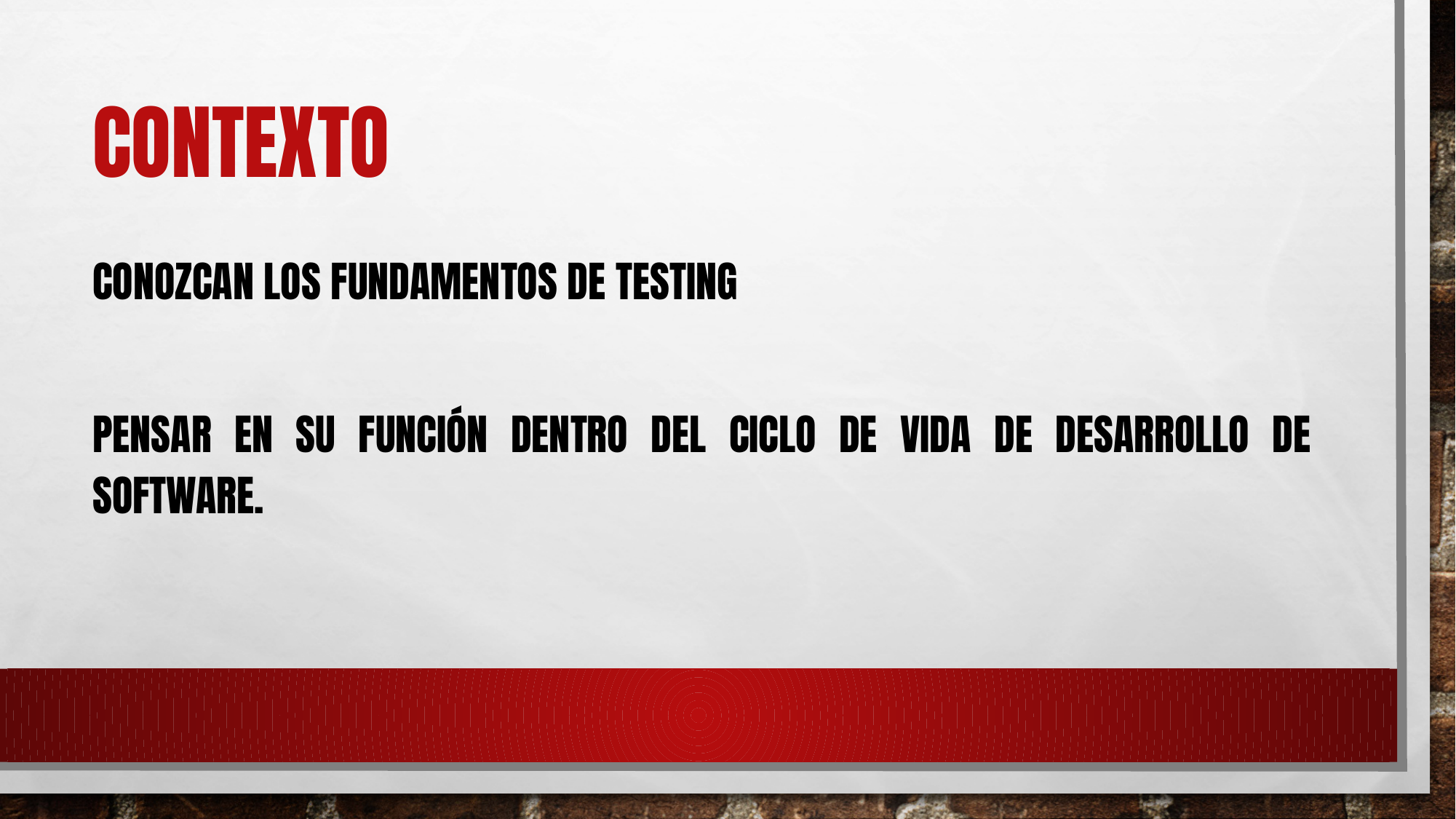

# Contexto
Conozcan los fundamentos de testing

Pensar en su función dentro del ciclo de vida de desarrollo de software.